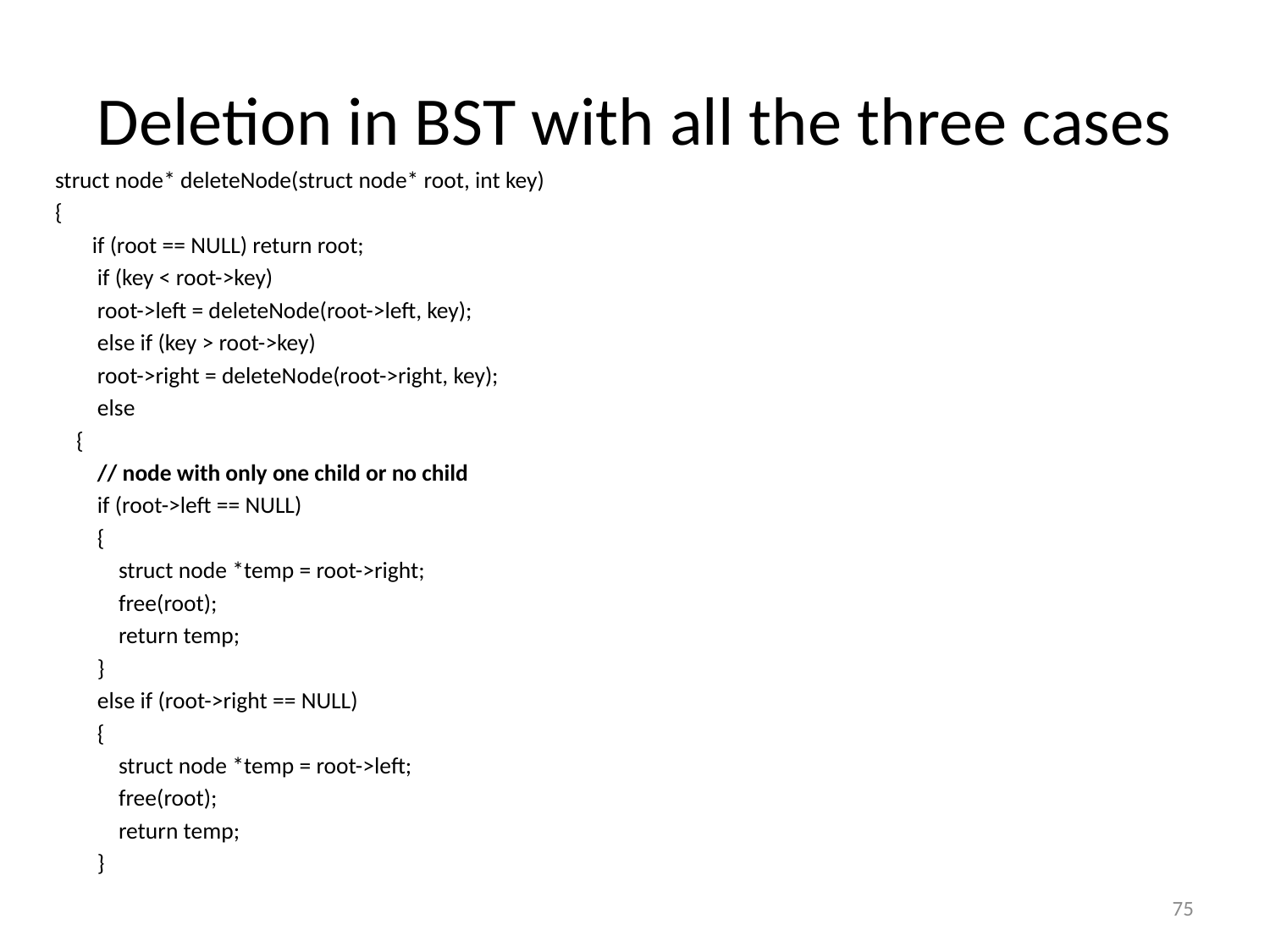

# Deletion in BST with all the three cases
struct node* deleteNode(struct node* root, int key)
{
       if (root == NULL) return root;
        if (key < root->key)
        root->left = deleteNode(root->left, key);
        else if (key > root->key)
        root->right = deleteNode(root->right, key);
        else
    {
        // node with only one child or no child
        if (root->left == NULL)
        {
            struct node *temp = root->right;
            free(root);
            return temp;
        }
        else if (root->right == NULL)
        {
            struct node *temp = root->left;
            free(root);
            return temp;
        }

75